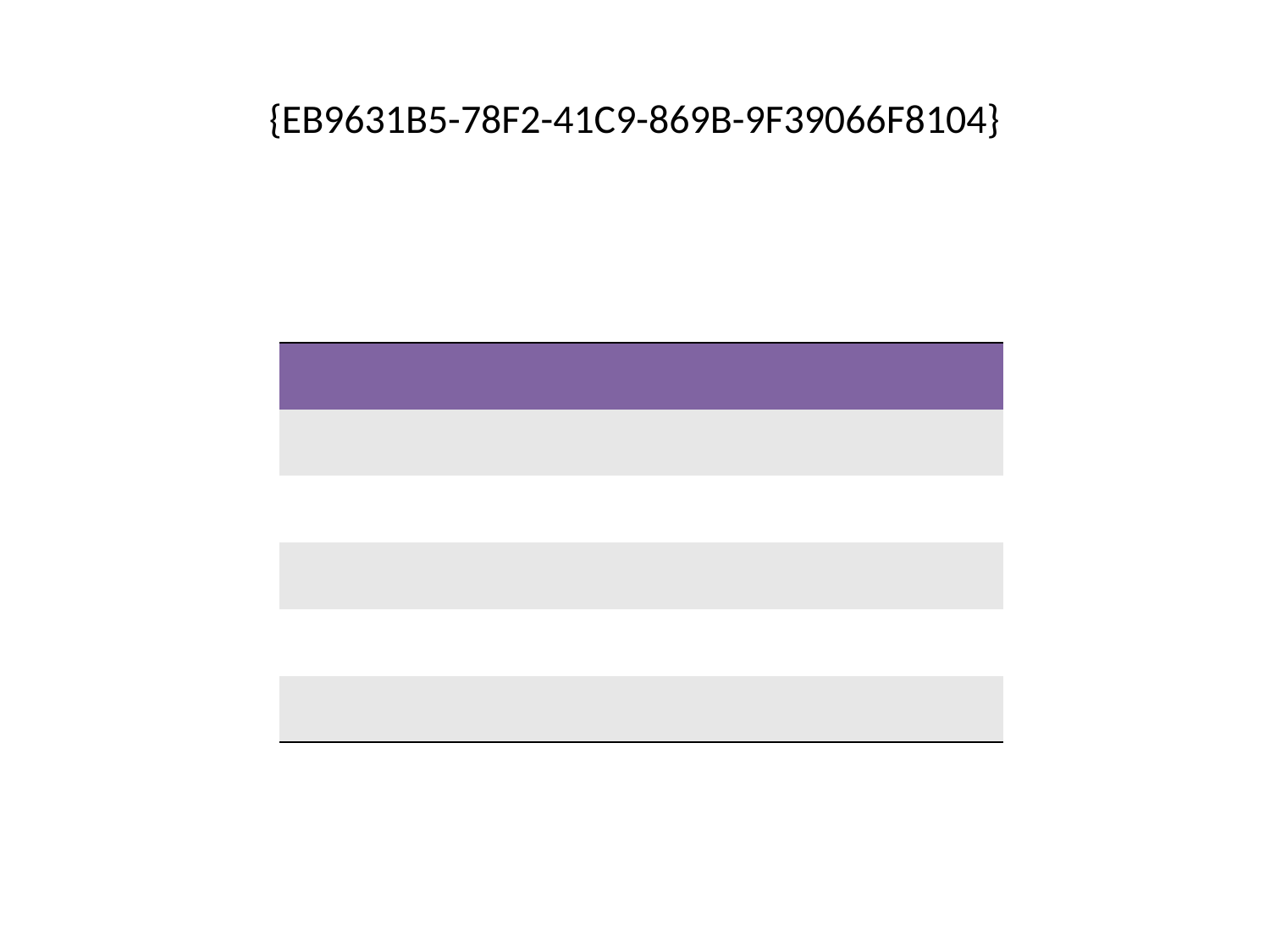

# {EB9631B5-78F2-41C9-869B-9F39066F8104}
|  |  |  |  |  |  |  |  |  |
| --- | --- | --- | --- | --- | --- | --- | --- | --- |
|  |  |  |  |  |  |  |  |  |
|  |  |  |  |  |  |  |  |  |
|  |  |  |  |  |  |  |  |  |
|  |  |  |  |  |  |  |  |  |
|  |  |  |  |  |  |  |  |  |